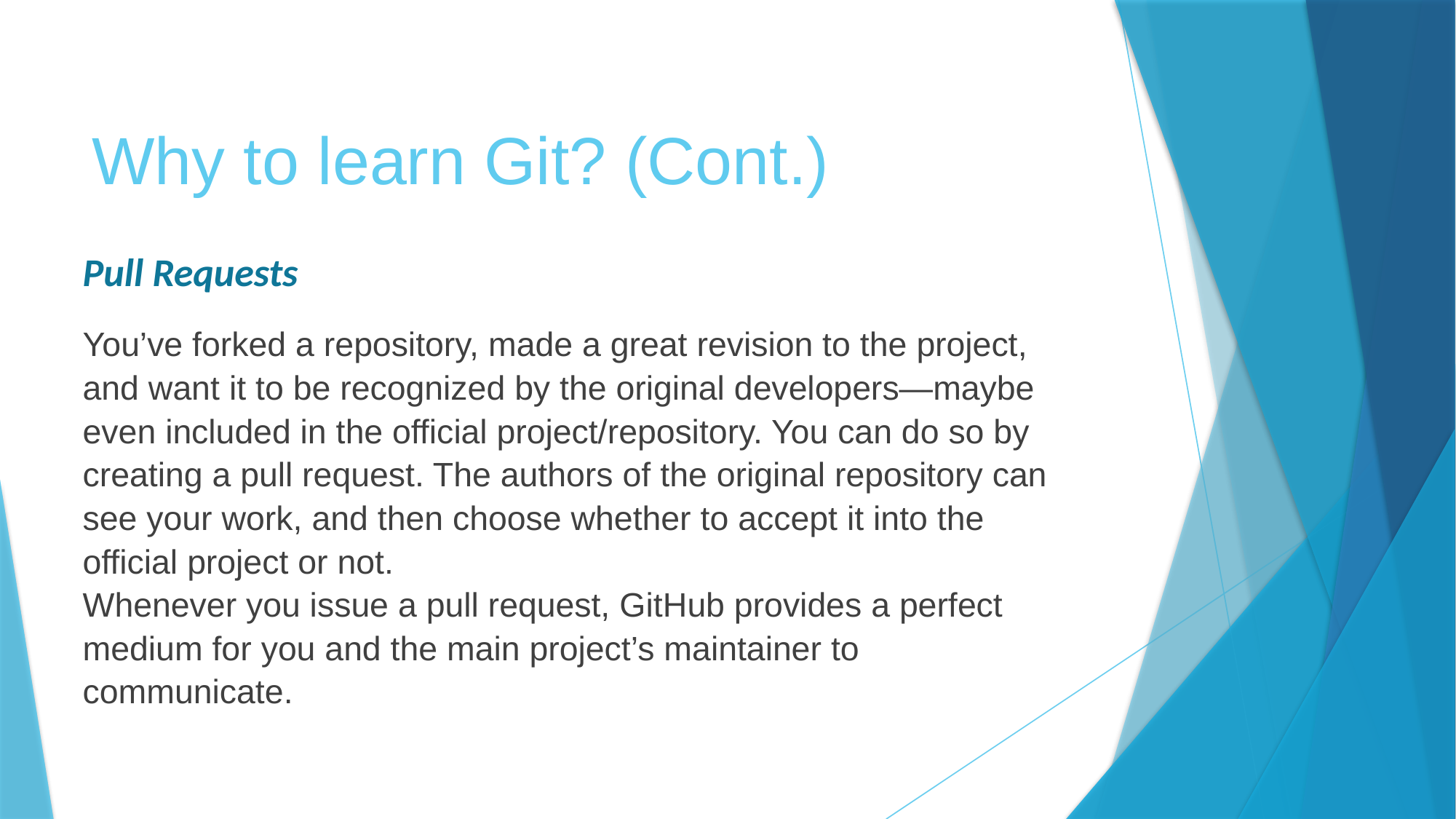

# Why to learn Git? (Cont.)
Pull Requests
You’ve forked a repository, made a great revision to the project, and want it to be recognized by the original developers—maybe even included in the official project/repository. You can do so by creating a pull request. The authors of the original repository can see your work, and then choose whether to accept it into the official project or not.
Whenever you issue a pull request, GitHub provides a perfect medium for you and the main project’s maintainer to communicate.